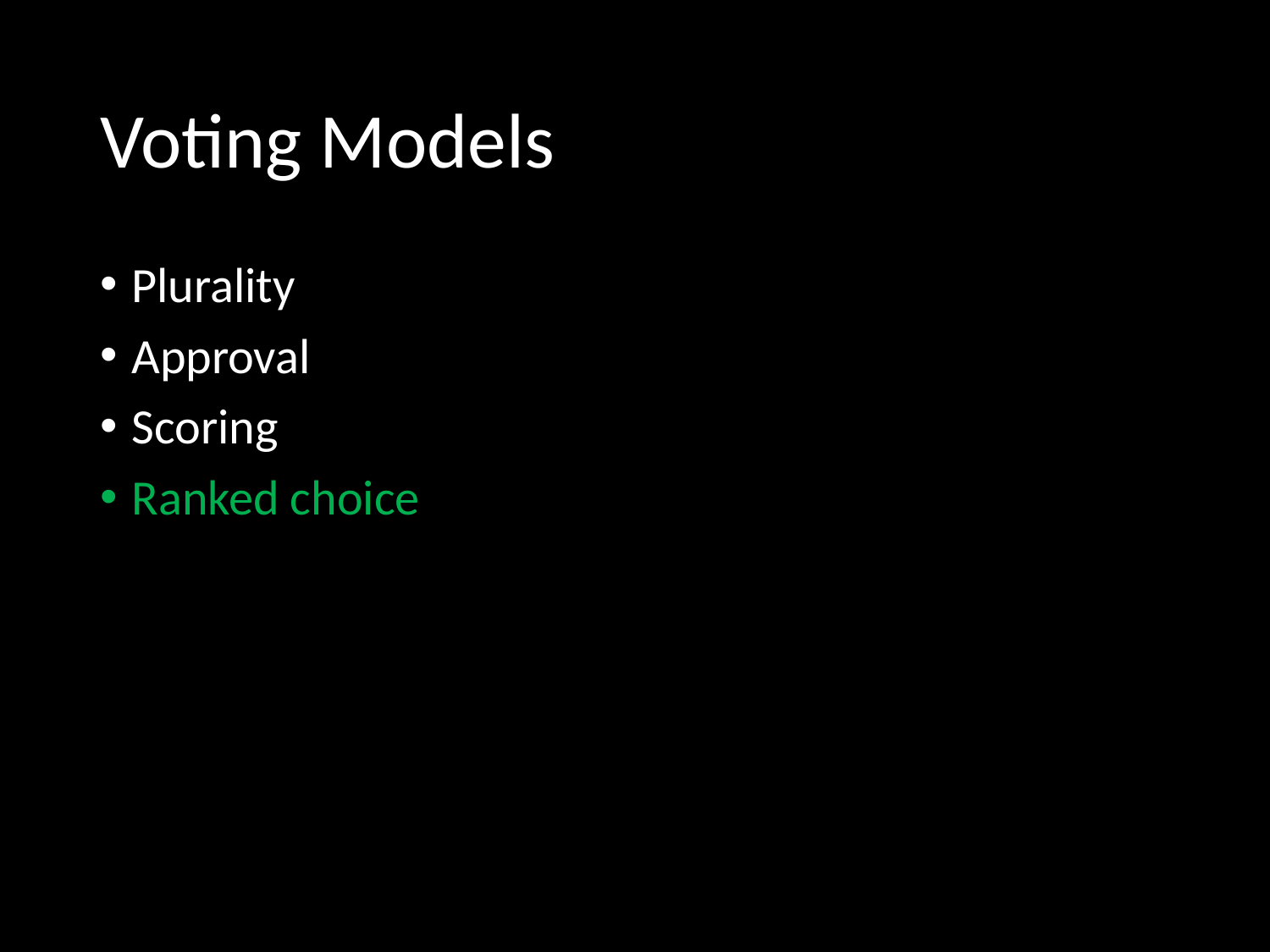

# Voting Models
Plurality
Approval
Scoring
Ranked choice